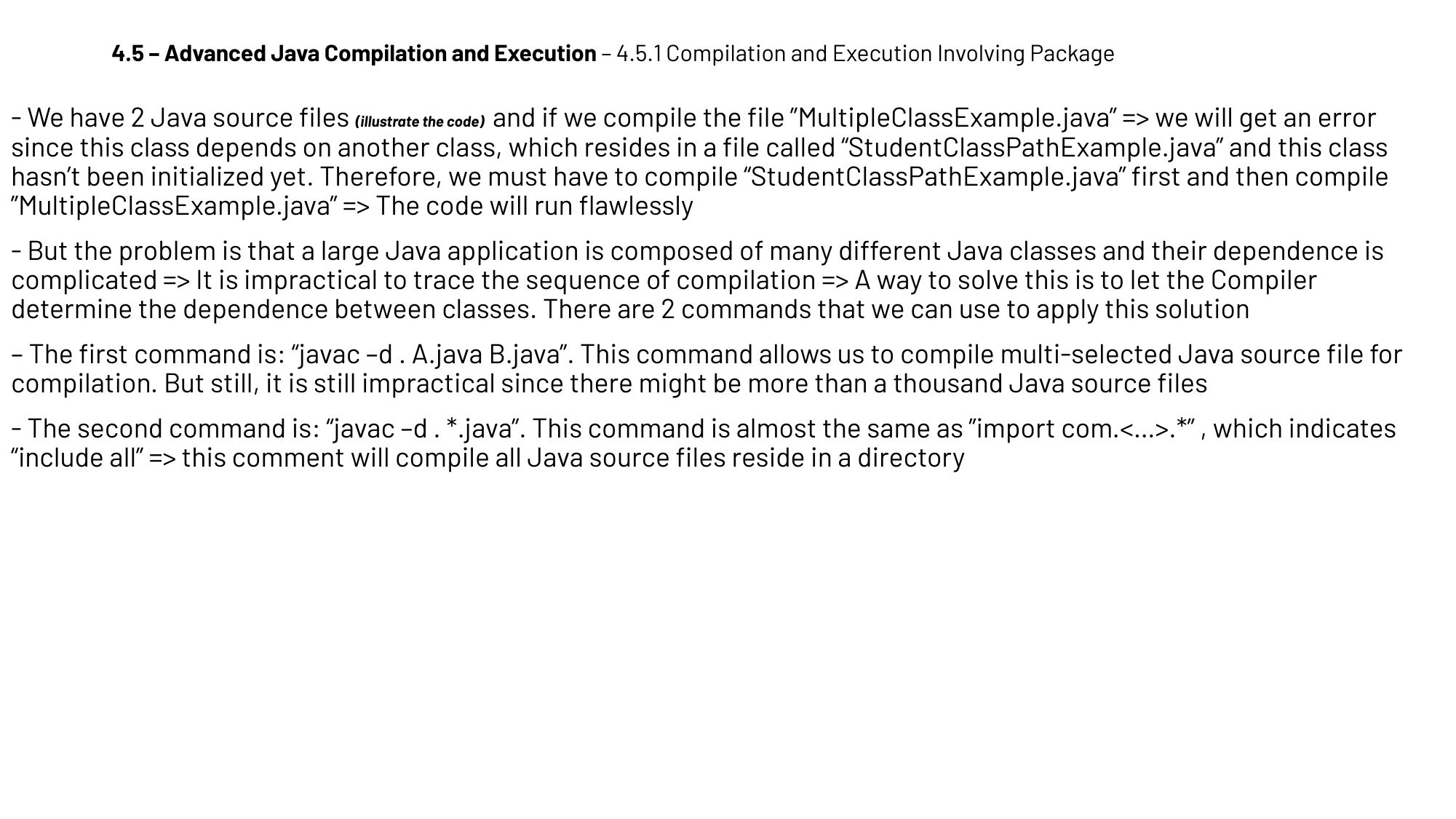

4.5 – Advanced Java Compilation and Execution – 4.5.1 Compilation and Execution Involving Package
- We have 2 Java source files (illustrate the code)  and if we compile the file ”MultipleClassExample.java” => we will get an error since this class depends on another class, which resides in a file called “StudentClassPathExample.java” and this class hasn’t been initialized yet. Therefore, we must have to compile “StudentClassPathExample.java” first and then compile ”MultipleClassExample.java” => The code will run flawlessly
- But the problem is that a large Java application is composed of many different Java classes and their dependence is complicated => It is impractical to trace the sequence of compilation => A way to solve this is to let the Compiler determine the dependence between classes. There are 2 commands that we can use to apply this solution
– The first command is: “javac –d . A.java B.java”. This command allows us to compile multi-selected Java source file for compilation. But still, it is still impractical since there might be more than a thousand Java source files
- The second command is: “javac –d . *.java”. This command is almost the same as ”import com.<…>.*” , which indicates “include all” => this comment will compile all Java source files reside in a directory